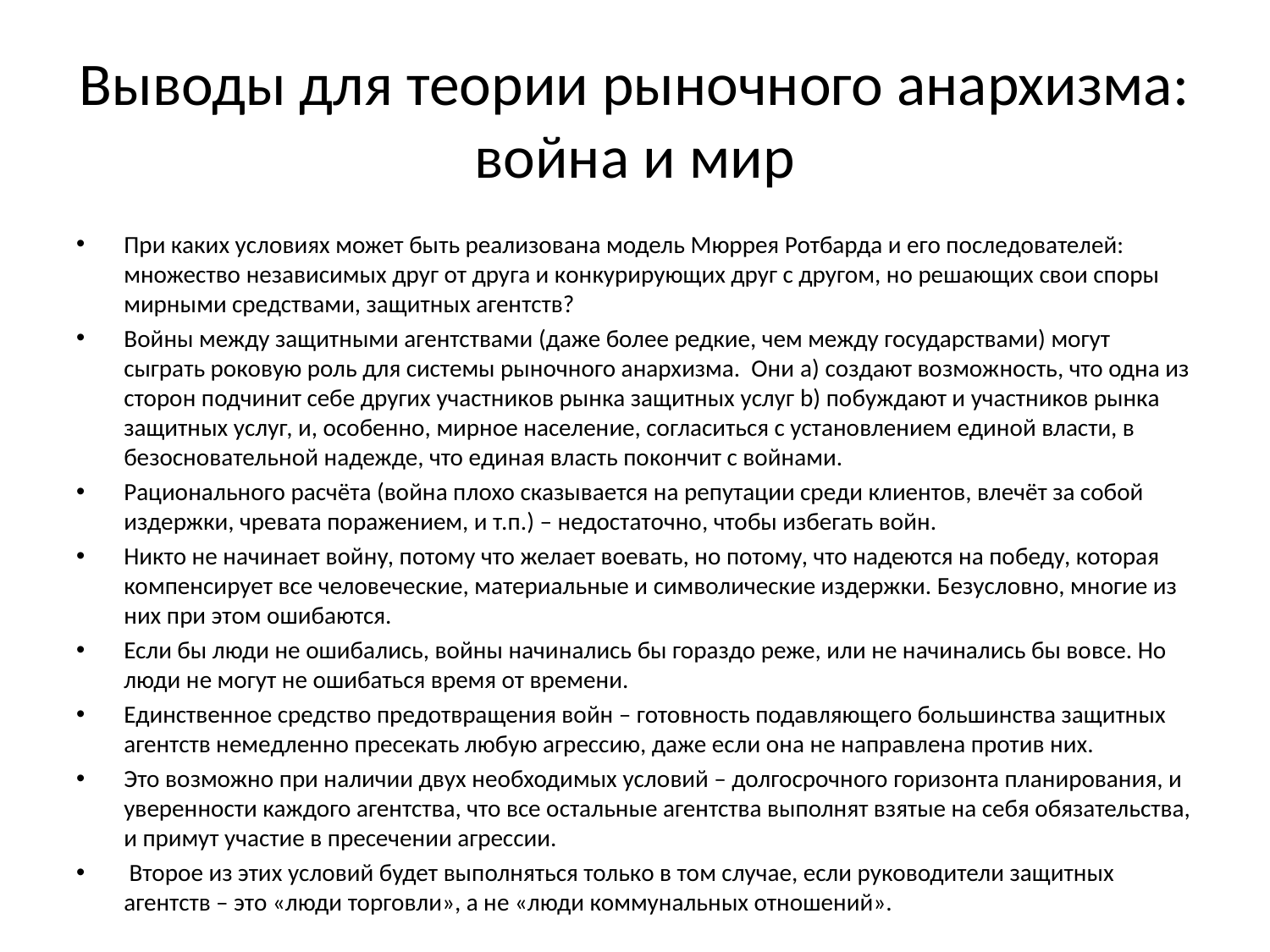

# Выводы для теории рыночного анархизма: война и мир
При каких условиях может быть реализована модель Мюррея Ротбарда и его последователей: множество независимых друг от друга и конкурирующих друг с другом, но решающих свои споры мирными средствами, защитных агентств?
Войны между защитными агентствами (даже более редкие, чем между государствами) могут сыграть роковую роль для системы рыночного анархизма.  Они a) создают возможность, что одна из сторон подчинит себе других участников рынка защитных услуг b) побуждают и участников рынка защитных услуг, и, особенно, мирное население, согласиться с установлением единой власти, в безосновательной надежде, что единая власть покончит с войнами.
Рационального расчёта (война плохо сказывается на репутации среди клиентов, влечёт за собой издержки, чревата поражением, и т.п.) – недостаточно, чтобы избегать войн.
Никто не начинает войну, потому что желает воевать, но потому, что надеются на победу, которая компенсирует все человеческие, материальные и символические издержки. Безусловно, многие из них при этом ошибаются.
Если бы люди не ошибались, войны начинались бы гораздо реже, или не начинались бы вовсе. Но люди не могут не ошибаться время от времени.
Единственное средство предотвращения войн – готовность подавляющего большинства защитных агентств немедленно пресекать любую агрессию, даже если она не направлена против них.
Это возможно при наличии двух необходимых условий – долгосрочного горизонта планирования, и уверенности каждого агентства, что все остальные агентства выполнят взятые на себя обязательства, и примут участие в пресечении агрессии.
 Второе из этих условий будет выполняться только в том случае, если руководители защитных агентств – это «люди торговли», а не «люди коммунальных отношений».